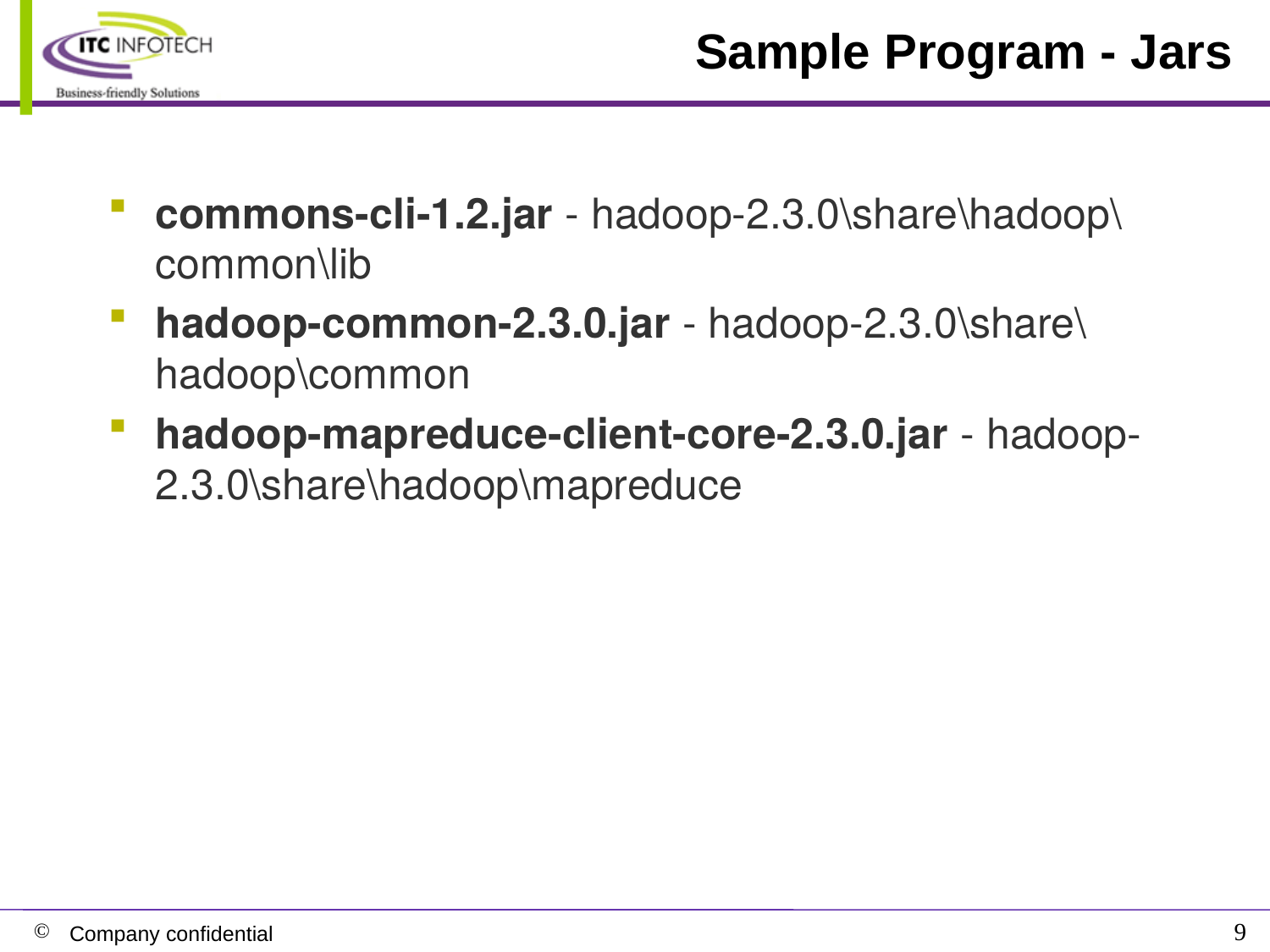

# Sample Program - Jars
commons-cli-1.2.jar - hadoop-2.3.0\share\hadoop\common\lib
hadoop-common-2.3.0.jar - hadoop-2.3.0\share\hadoop\common
hadoop-mapreduce-client-core-2.3.0.jar - hadoop-2.3.0\share\hadoop\mapreduce
9